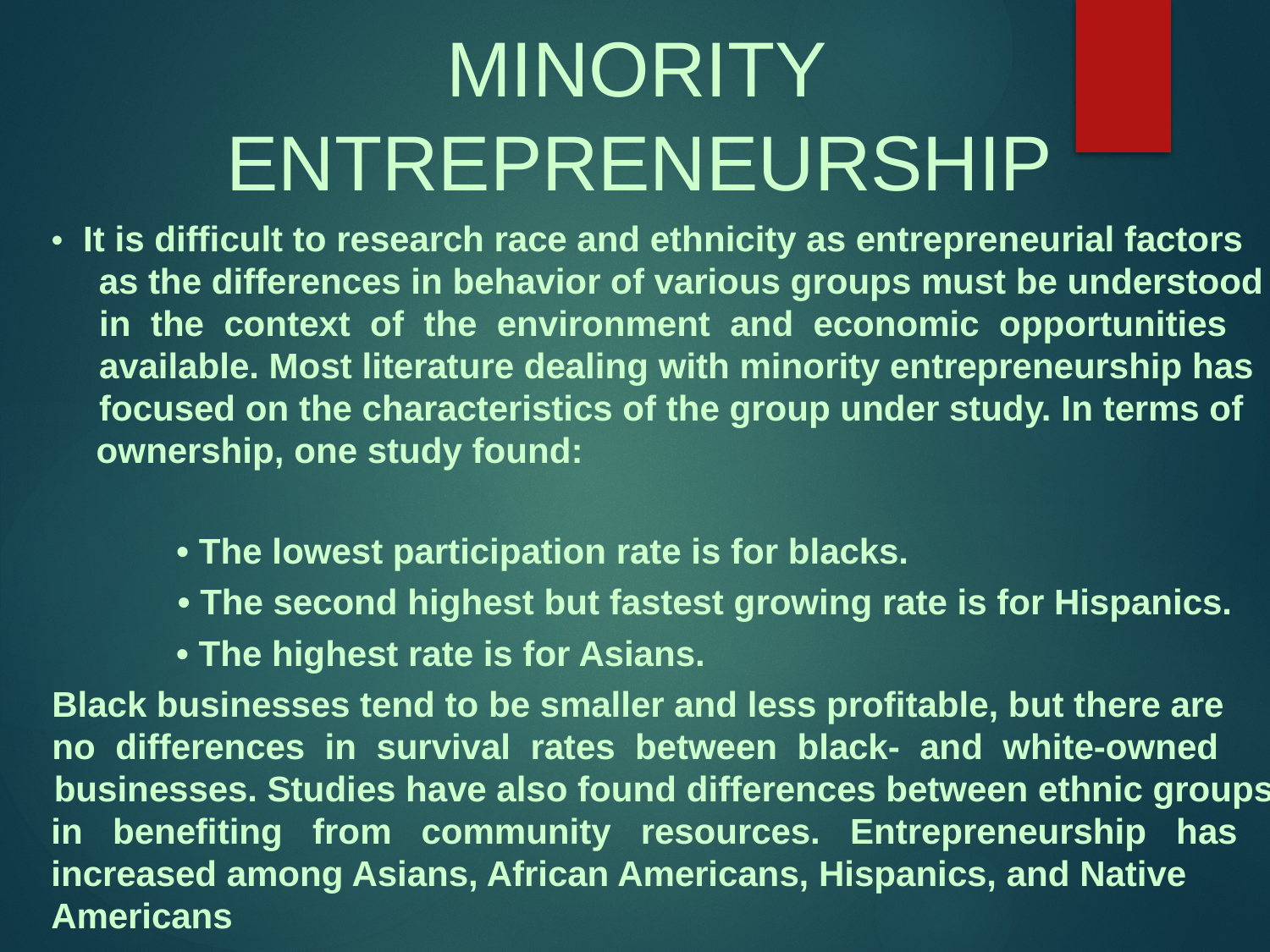

MINORITY

ENTREPRENEURSHIP

•  It is difficult to research race and ethnicity as entrepreneurial factors
	as the differences in behavior of various groups must be understood

in  the  context  of  the  environment  and  economic  opportunities
available. Most literature dealing with minority entrepreneurship has
focused on the characteristics of the group under study. In terms of

ownership, one study found:

• The lowest participation rate is for blacks.

• The second highest but fastest growing rate is for Hispanics.

• The highest rate is for Asians.

Black businesses tend to be smaller and less profitable, but there are
no  differences  in  survival  rates  between  black-  and  white-owned

businesses. Studies have also found differences between ethnic groups

in   benefiting   from   community   resources.   Entrepreneurship   has
increased among Asians, African Americans, Hispanics, and Native
Americans